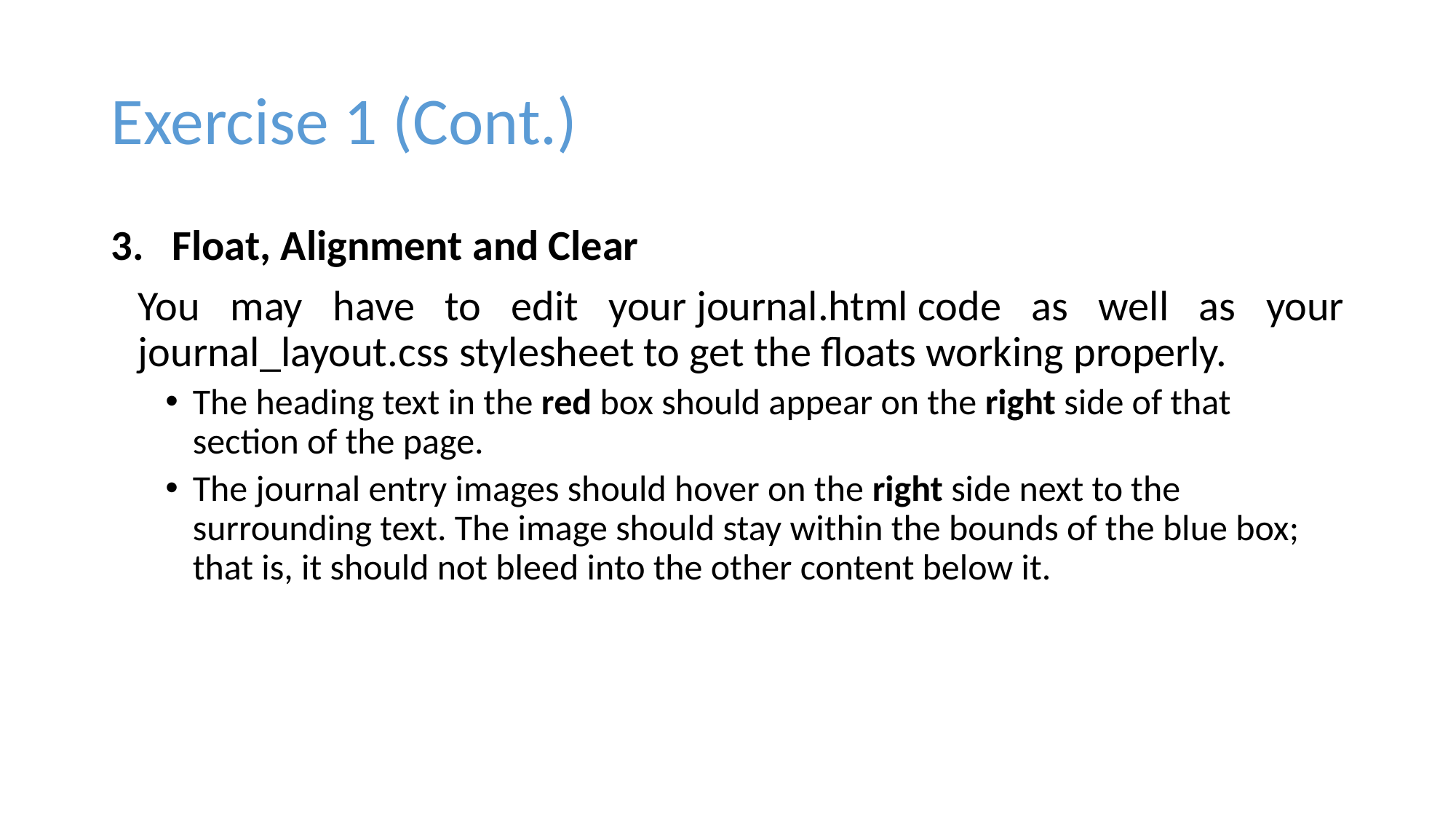

# Exercise 1 (Cont.)
Float, Alignment and Clear
	You may have to edit your journal.html code as well as your journal_layout.css stylesheet to get the floats working properly.
The heading text in the red box should appear on the right side of that section of the page.
The journal entry images should hover on the right side next to the surrounding text. The image should stay within the bounds of the blue box; that is, it should not bleed into the other content below it.